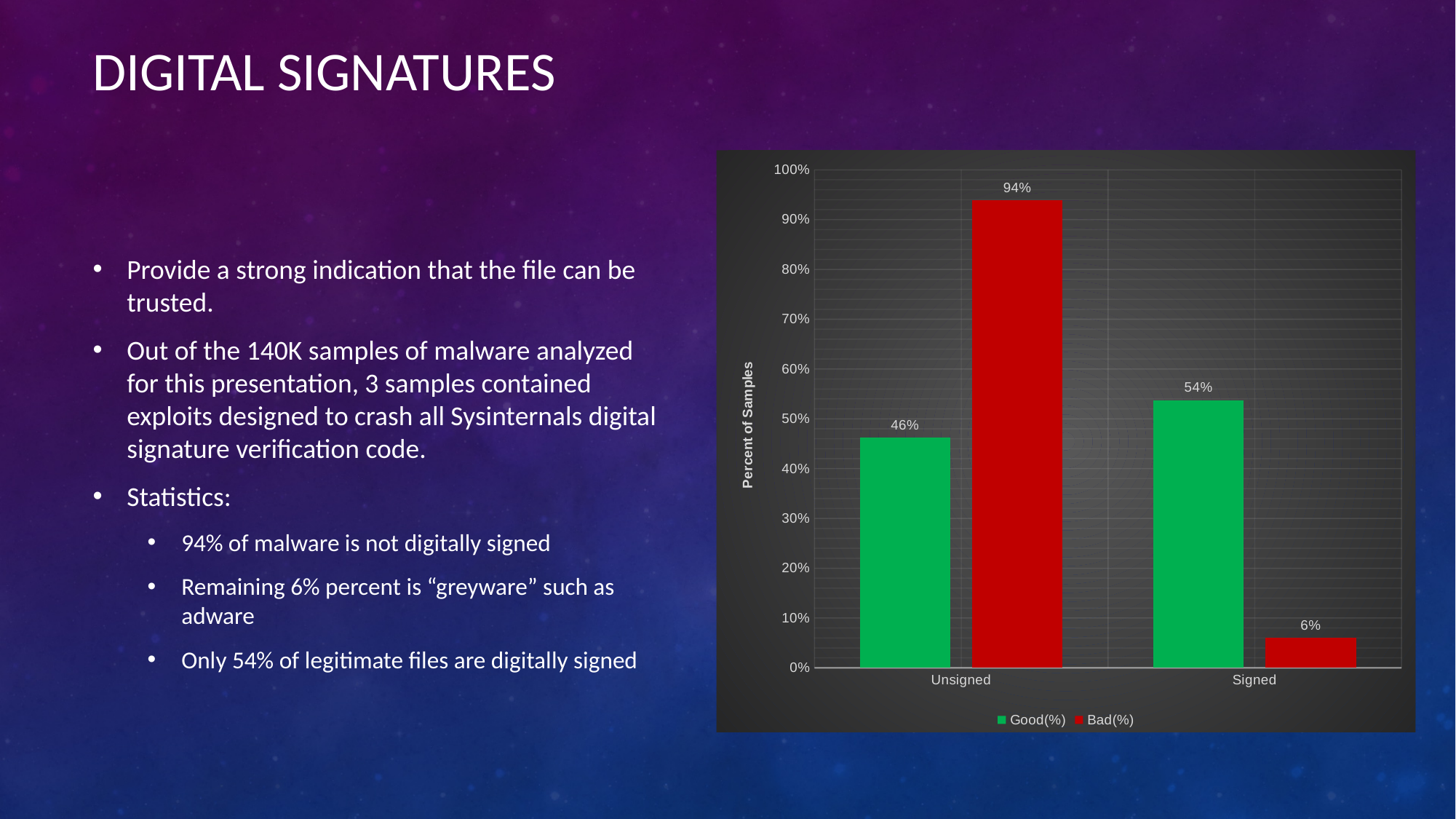

# Digital Signatures

### Chart

| Category | Good(%) | Bad(%) |
|---|---|---|
| Unsigned | 0.46228700242225673 | 0.9392408626702742 |
| Signed | 0.5377129975777433 | 0.06072785849454966 |
Provide a strong indication that the file can be trusted.
Out of the 140K samples of malware analyzed for this presentation, 3 samples contained exploits designed to crash all Sysinternals digital signature verification code.
Statistics:
94% of malware is not digitally signed
Remaining 6% percent is “greyware” such as adware
Only 54% of legitimate files are digitally signed